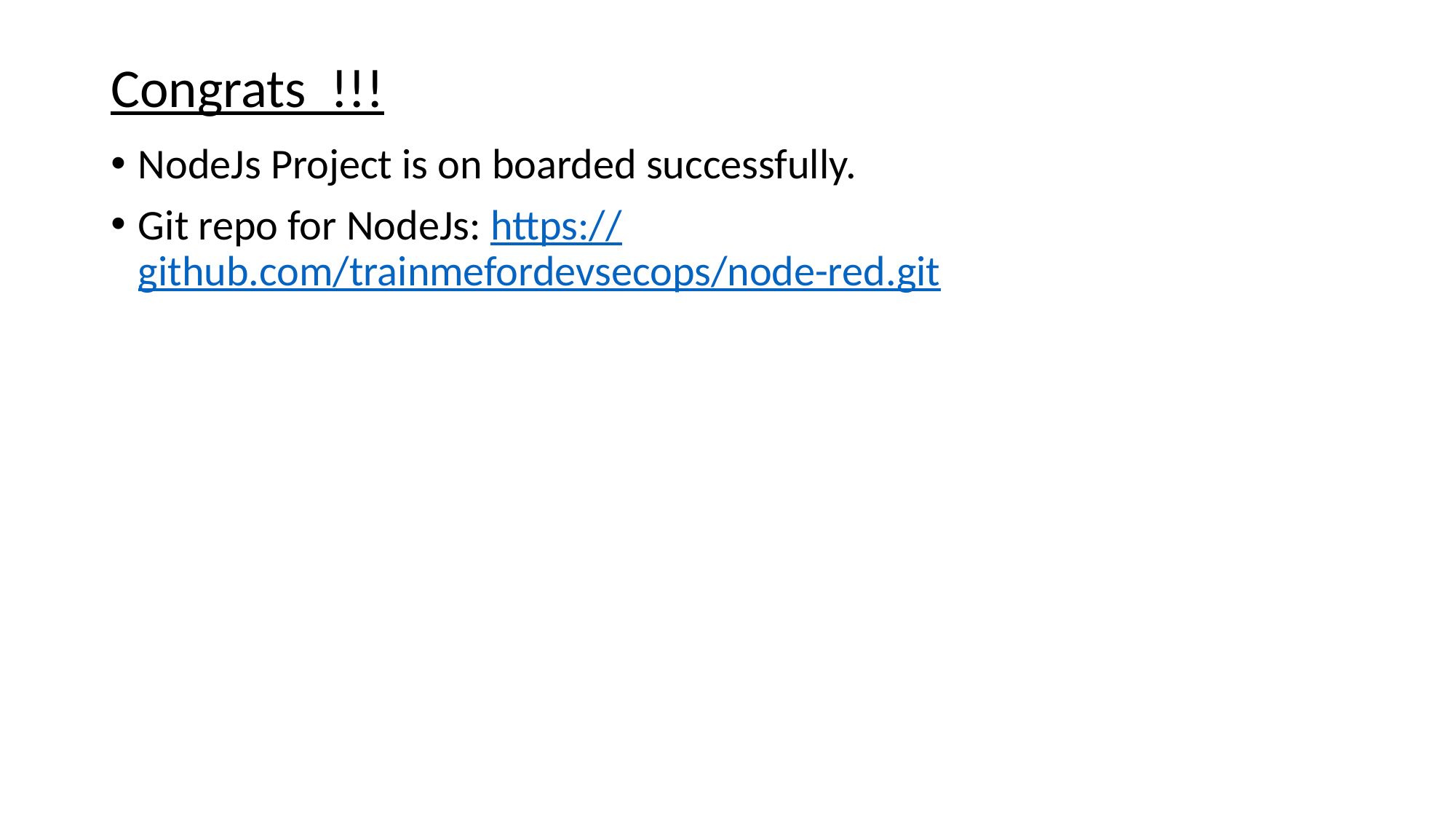

# Congrats  !!!
NodeJs Project is on boarded successfully.
Git repo for NodeJs: https://github.com/trainmefordevsecops/node-red.git